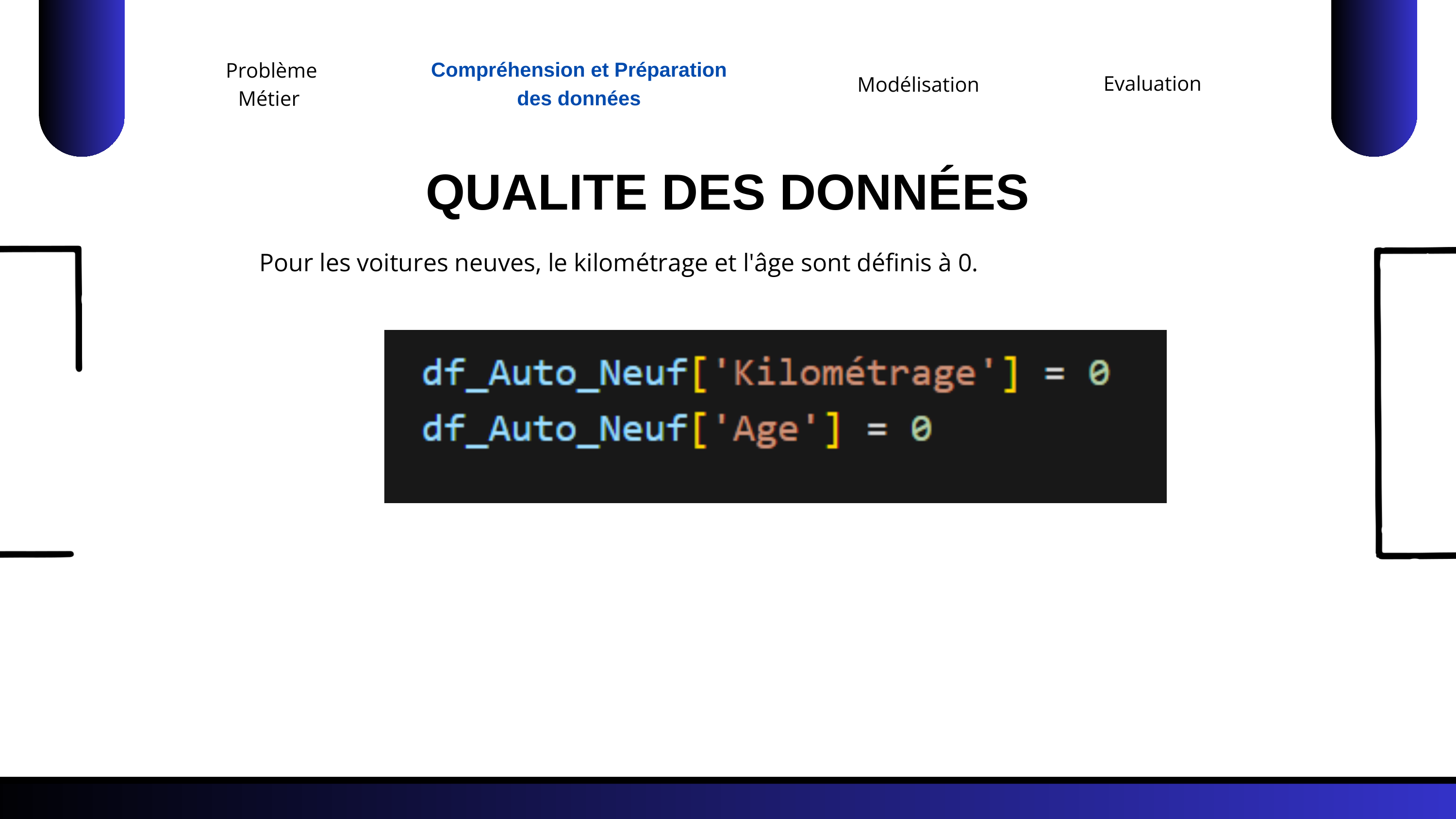

Compréhension et Préparation des données
Problème
Métier
Evaluation
Modélisation
QUALITE DES DONNÉES
Pour les voitures neuves, le kilométrage et l'âge sont définis à 0.